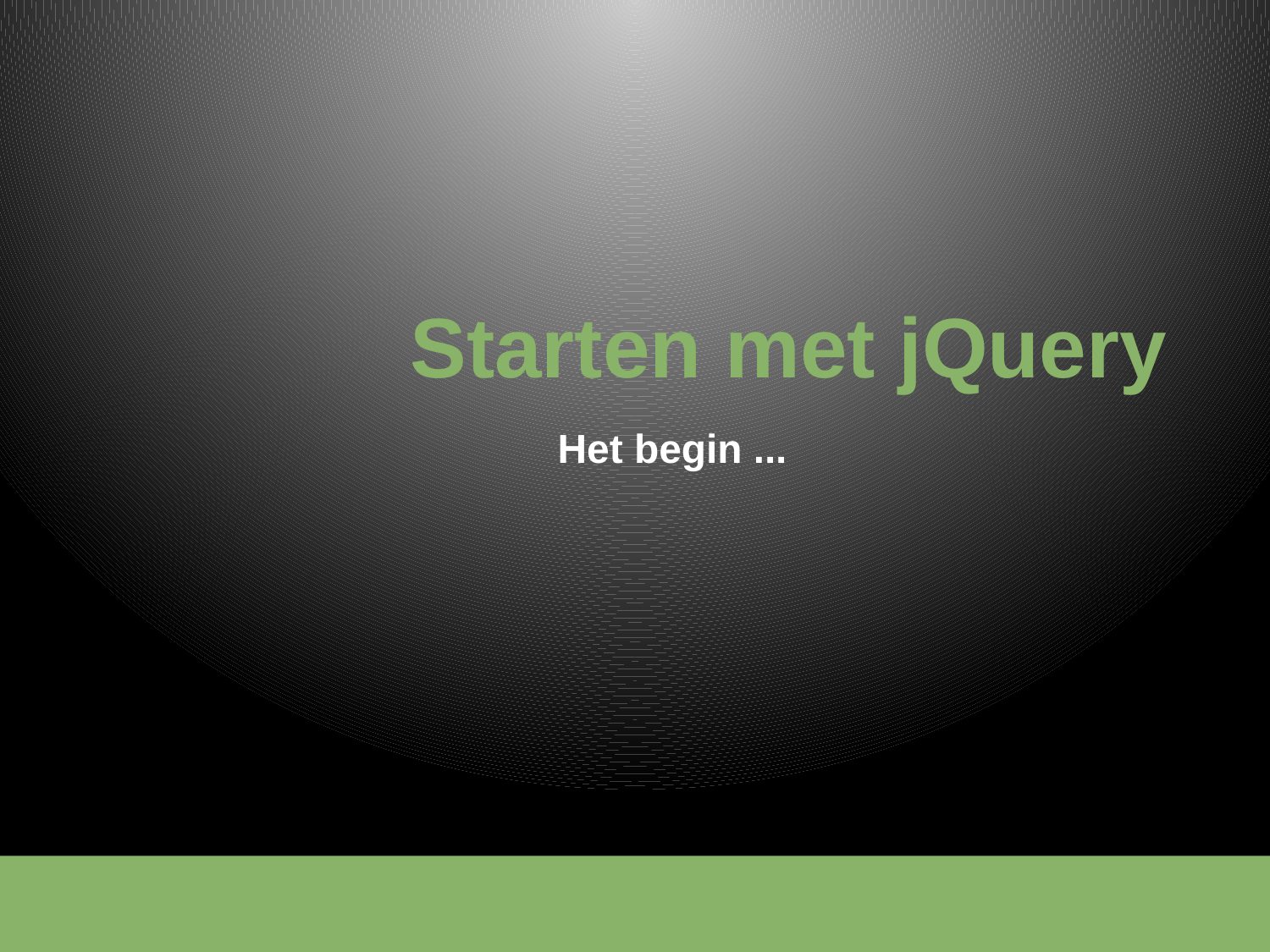

# Starten met jQuery
Het begin ...